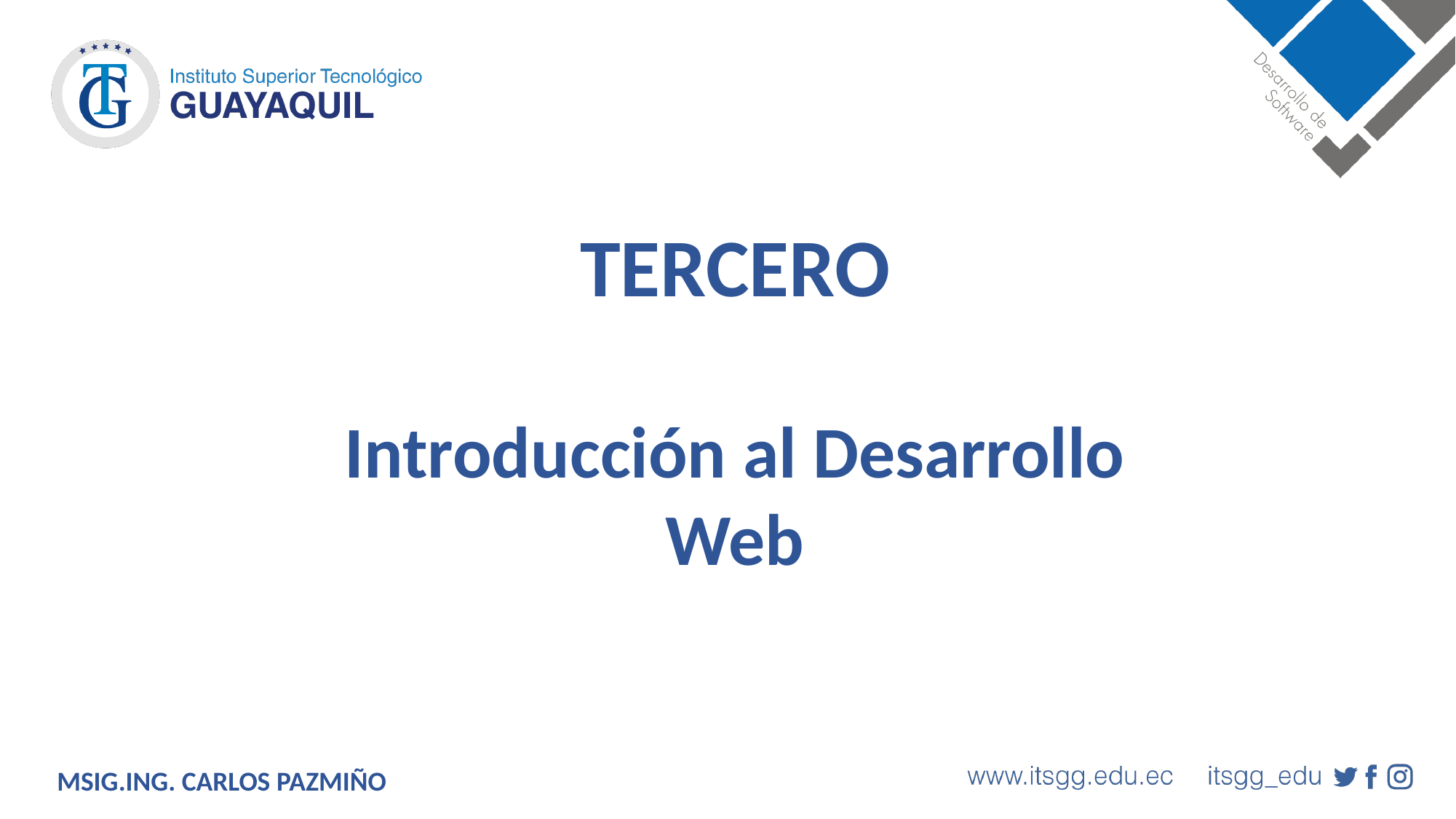

TERCERO
Introducción al Desarrollo Web
MSIG.ING. CARLOS PAZMIÑO